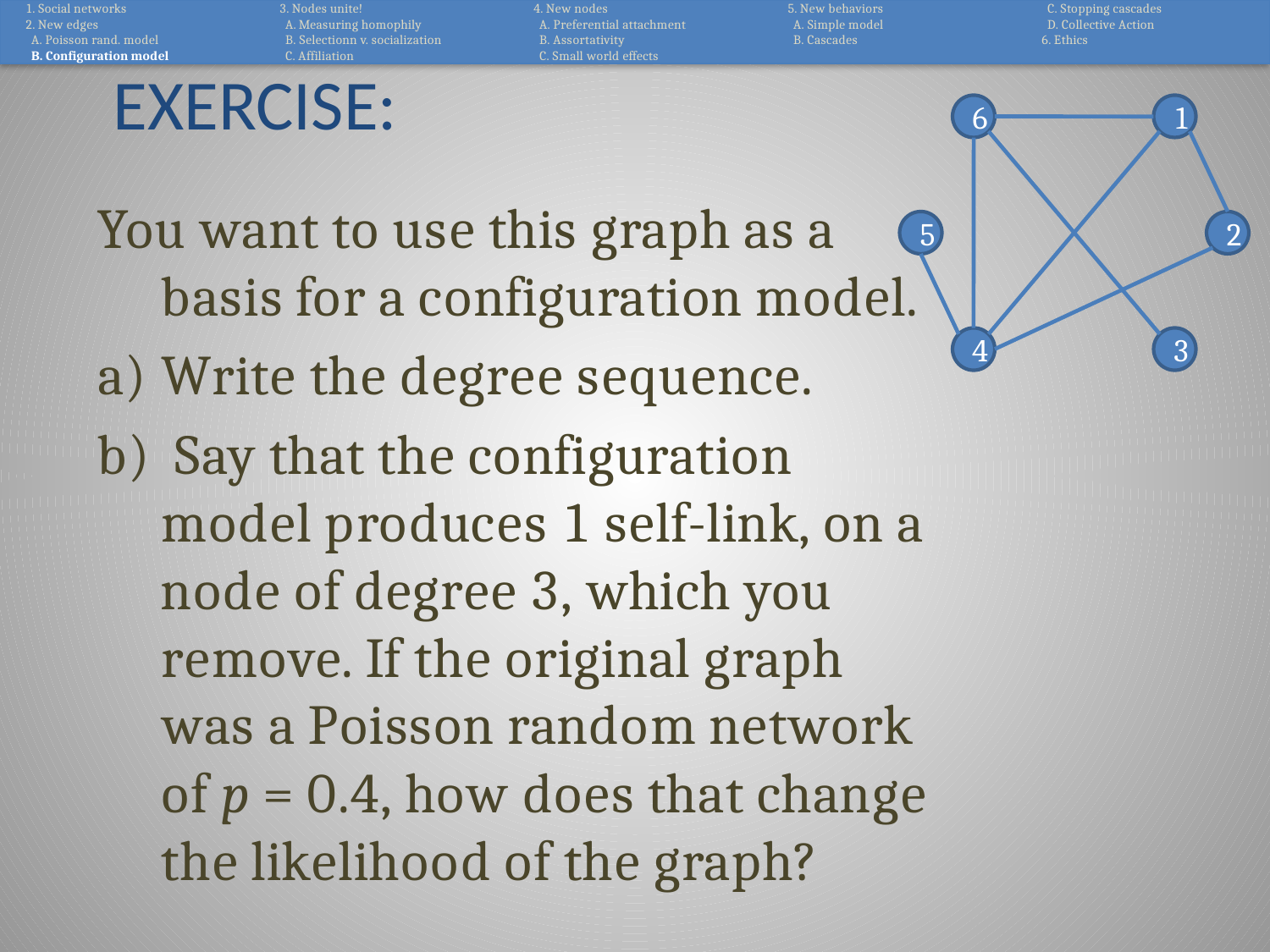

1. Social networks
2. New edges
  A. Poisson rand. model
  B. Configuration model
3. Nodes unite!
  A. Measuring homophily
  B. Selectionn v. socialization
  C. Affiliation
4. New nodes
  A. Preferential attachment
  B. Assortativity
  C. Small world effects
5. New behaviors
  A. Simple model
  B. Cascades

  C. Stopping cascades
  D. Collective Action
6. Ethics
# Exercise:
6
1
5
2
4
3
You want to use this graph as a basis for a configuration model.
Write the degree sequence.
 Say that the configuration model produces 1 self-link, on a node of degree 3, which you remove. If the original graph was a Poisson random network of p = 0.4, how does that change the likelihood of the graph?